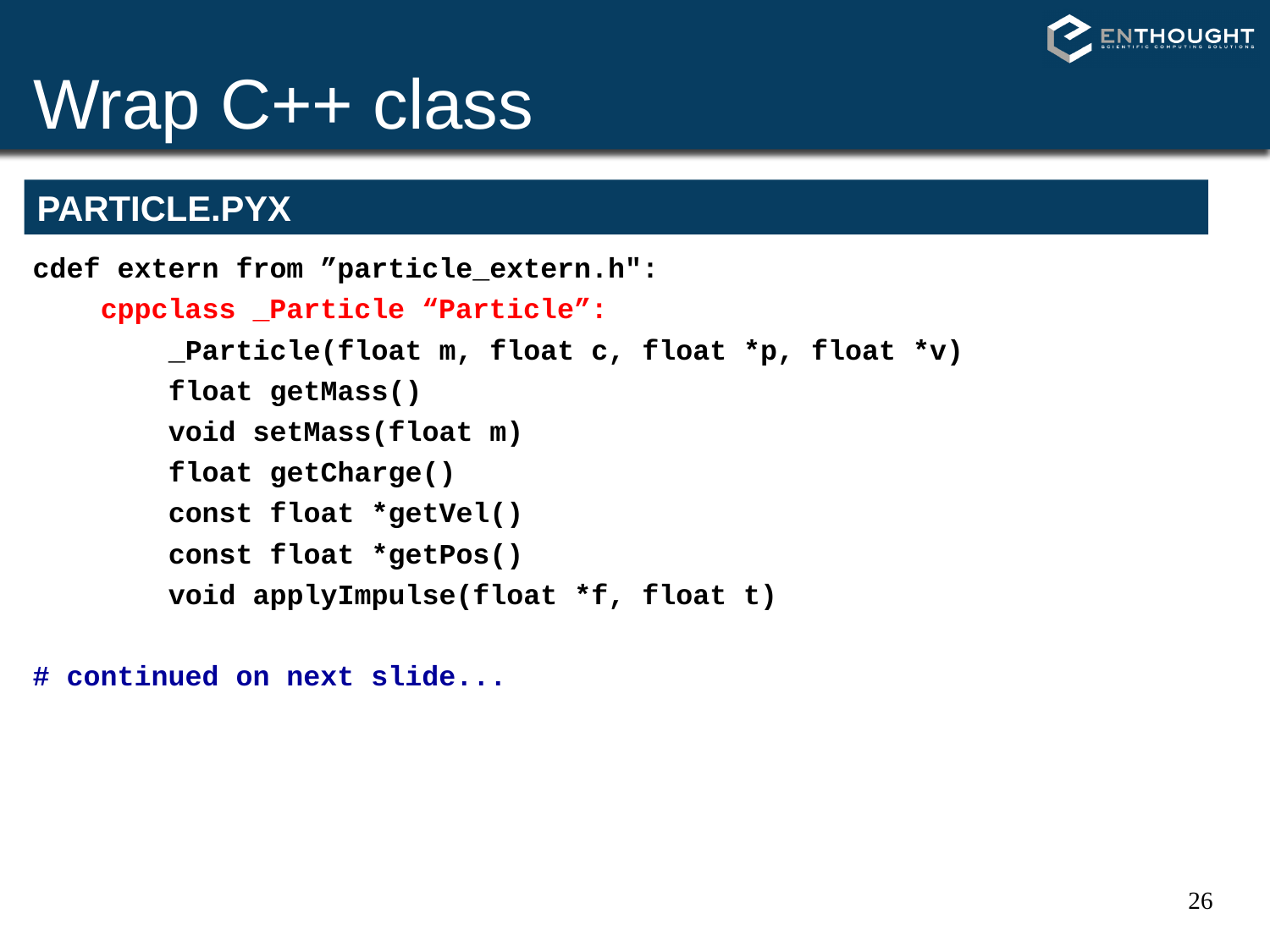

# Wrap C++ class
PARTICLE.PYX
cdef extern from ”particle_extern.h":
    cppclass _Particle “Particle”:
        _Particle(float m, float c, float *p, float *v)
        float getMass()
        void setMass(float m)
        float getCharge()
        const float *getVel()
        const float *getPos()
        void applyImpulse(float *f, float t)

# continued on next slide...

26